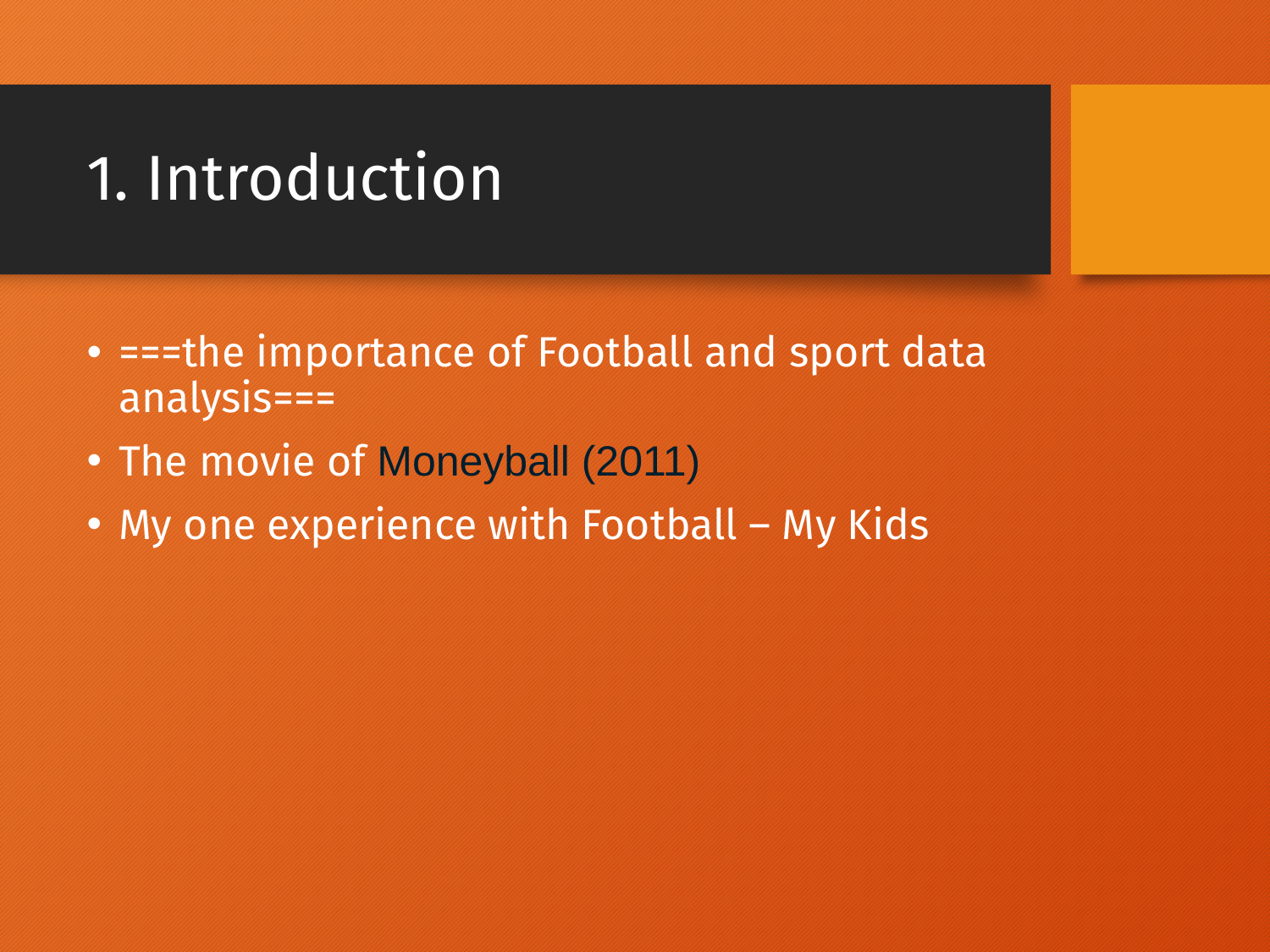

# 1. Introduction
===the importance of Football and sport data analysis===
The movie of Moneyball (2011)
My one experience with Football – My Kids